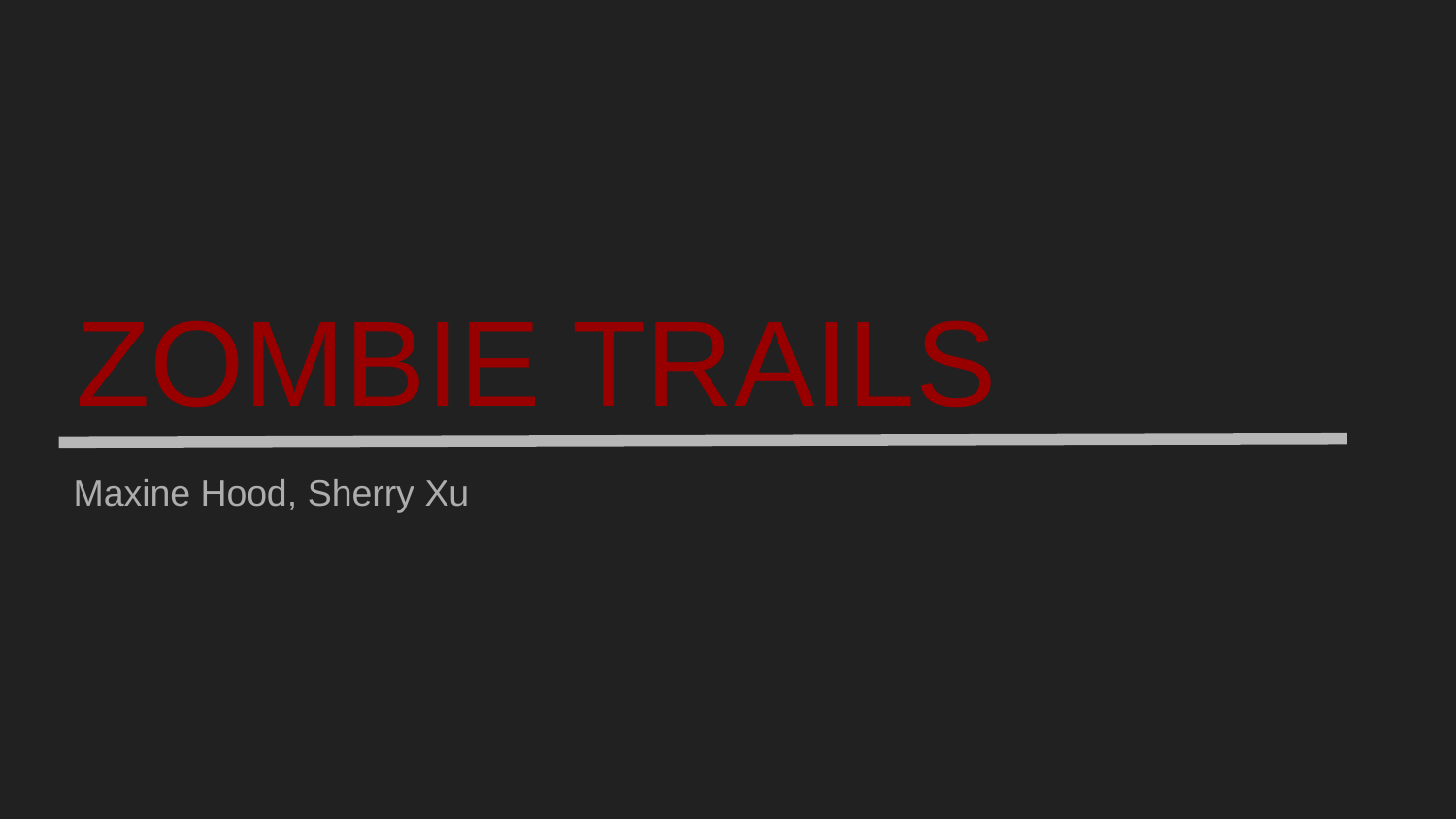

# ZOMBIE TRAILS
Maxine Hood, Sherry Xu